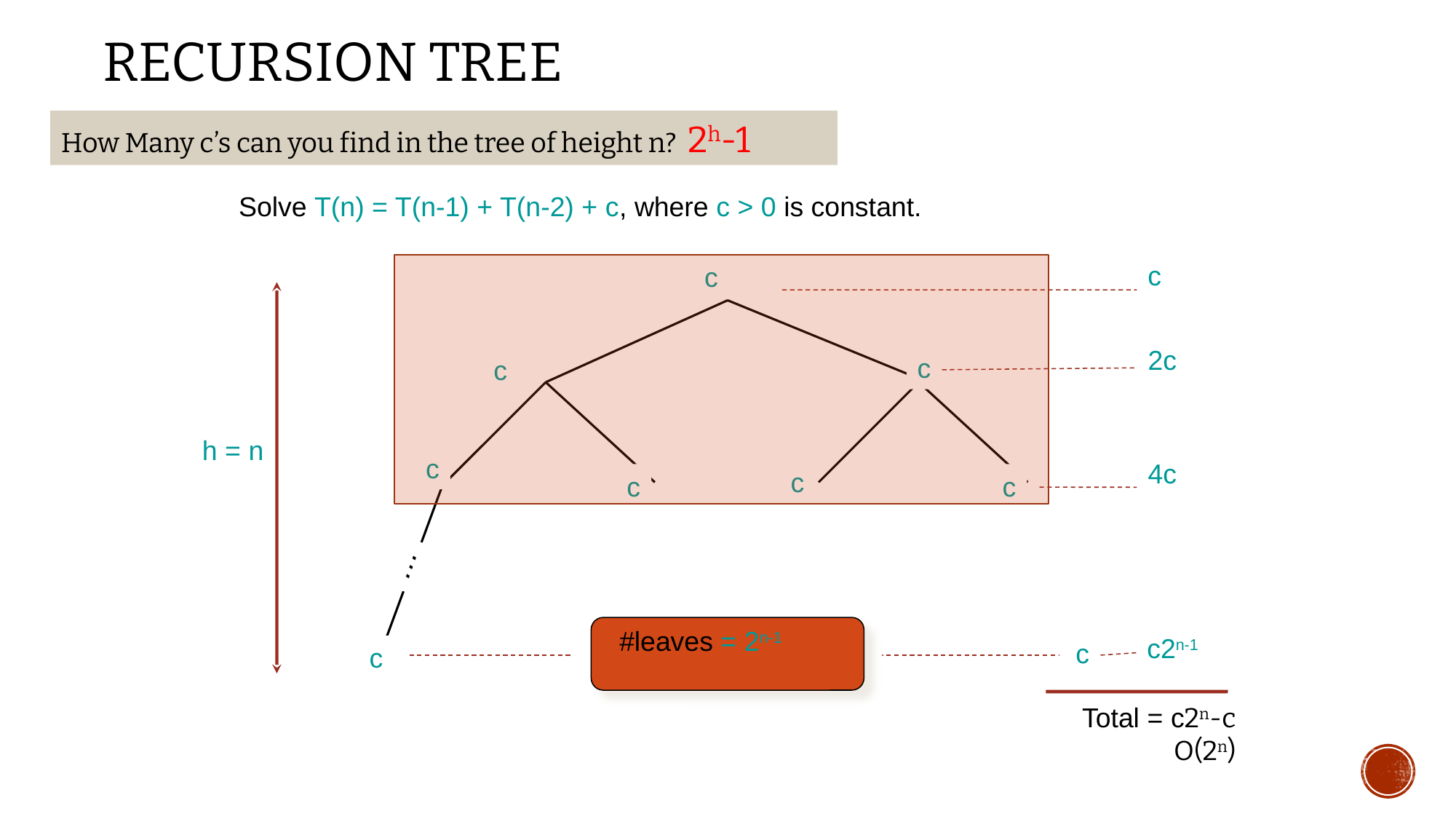

# Recursion tree
How Many c’s can you find in the tree of height n?  2h-1
Solve T(n) = T(n-1) + T(n-2) + c, where c > 0 is constant.
c

c

2c
c
c

h = n
c
4c
c
c
c

…

#leaves = 2n-1
nc
c2n-1
c
c

Total = c2n-c
O(2n)